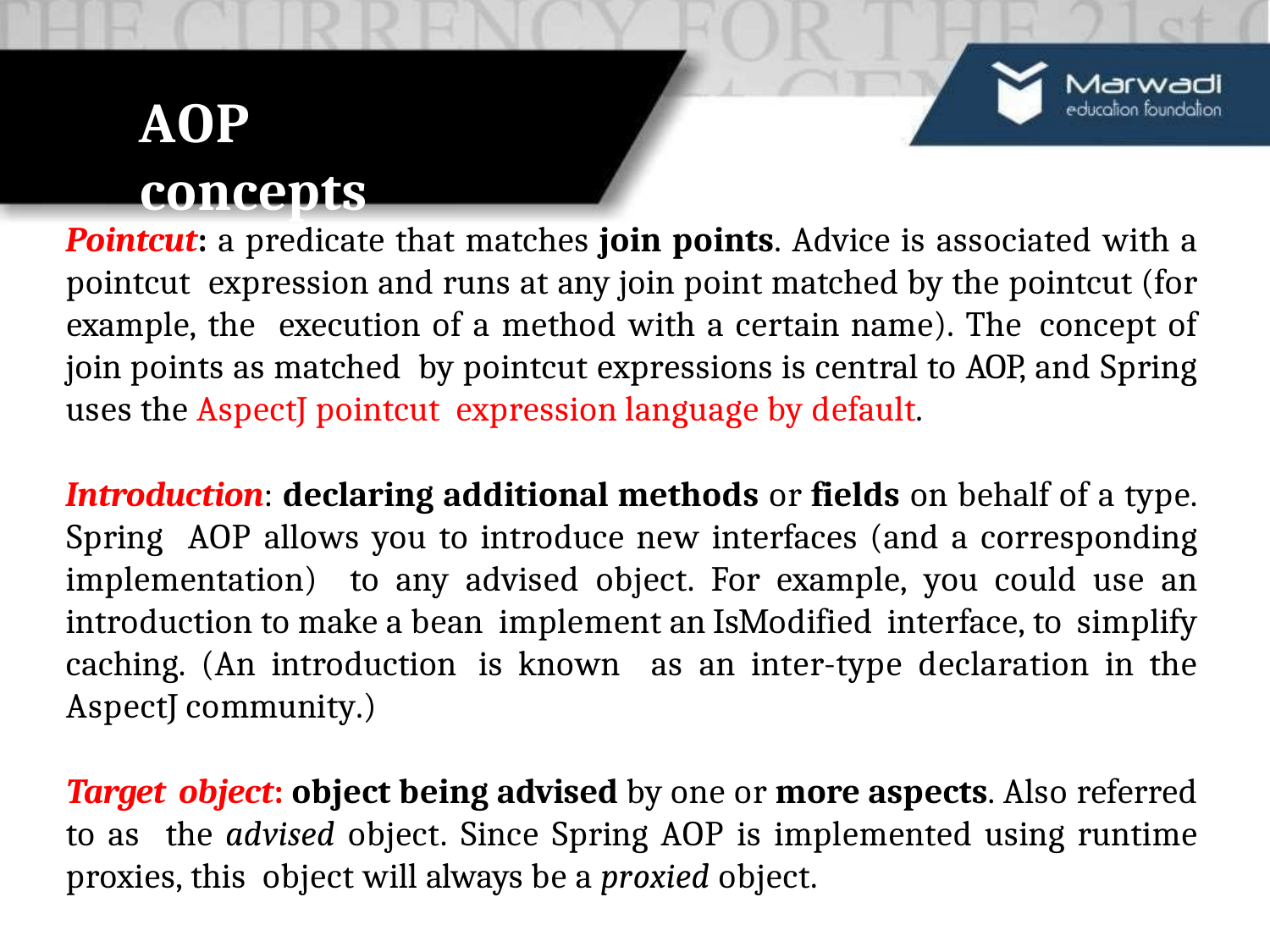

# AOP concepts
Pointcut: a predicate that matches join points. Advice is associated with a pointcut  expression and runs at any join point matched by the pointcut (for example, the  execution of a method with a certain name). The concept of join points as matched  by pointcut expressions is central to AOP, and Spring uses the AspectJ pointcut  expression language by default.

Introduction: declaring additional methods or fields on behalf of a type. Spring  AOP allows you to introduce new interfaces (and a corresponding implementation)  to any advised object. For example, you could use an introduction to make a bean  implement an IsModified interface, to simplify caching. (An introduction is known  as an inter-type declaration in the AspectJ community.)

Target object: object being advised by one or more aspects. Also referred to as  the advised object. Since Spring AOP is implemented using runtime proxies, this  object will always be a proxied object.